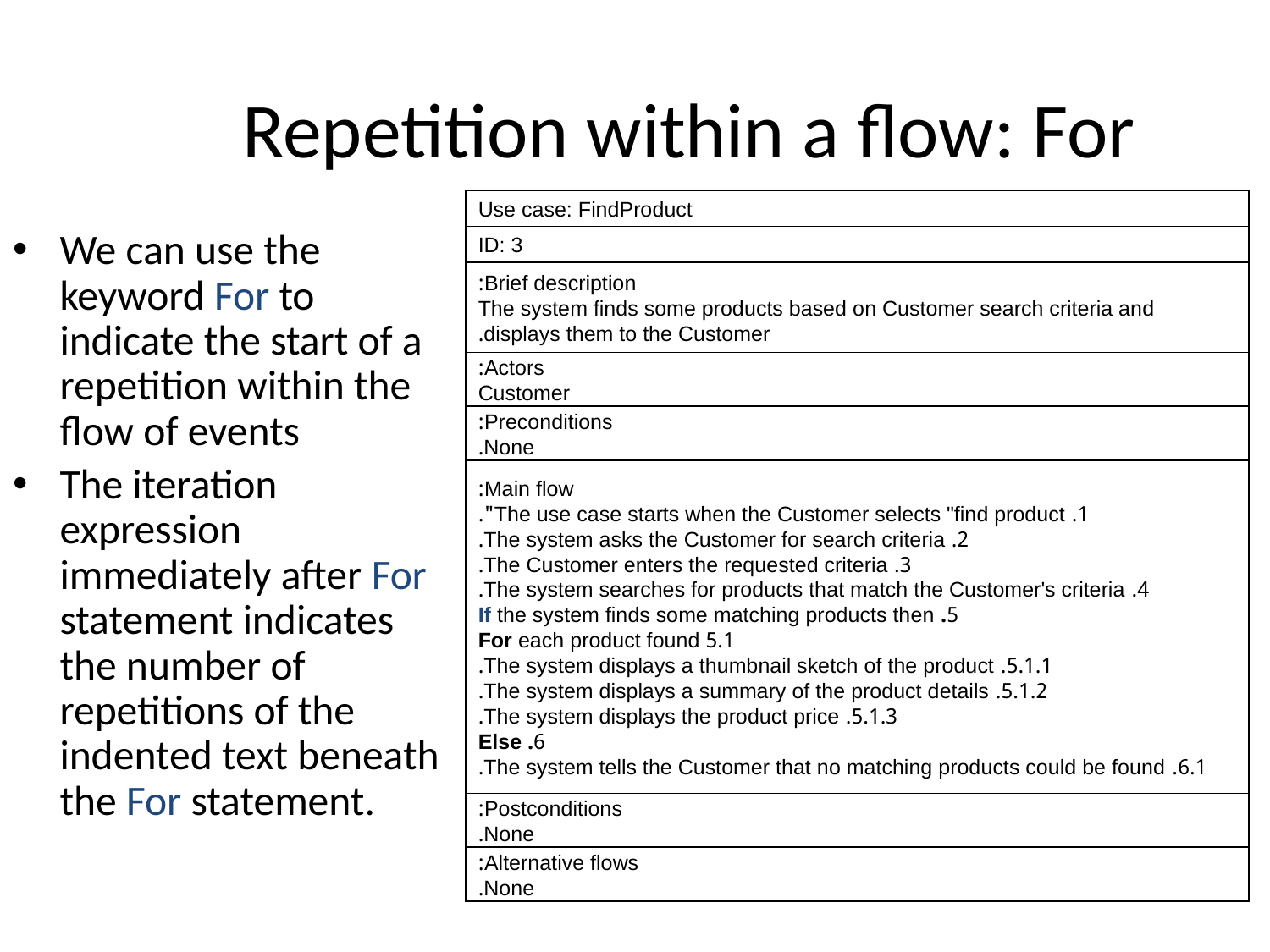

# Repetition within a flow: For
Use case: FindProduct
ID: 3
Brief description:
The system finds some products based on Customer search criteria and displays them to the Customer.
Actors:
Customer
Preconditions:
None.
Main flow:
1. The use case starts when the Customer selects "find product".
2. The system asks the Customer for search criteria.
3. The Customer enters the requested criteria.
4. The system searches for products that match the Customer's criteria.
5. If the system finds some matching products then
   5.1 For each product found
      5.1.1. The system displays a thumbnail sketch of the product.
      5.1.2. The system displays a summary of the product details.
      5.1.3. The system displays the product price.
6. Else
   6.1. The system tells the Customer that no matching products could be found.
Postconditions:
None.
Alternative flows:
None.
We can use the keyword For to indicate the start of a repetition within the flow of events
The iteration expression immediately after For statement indicates the number of repetitions of the indented text beneath the For statement.